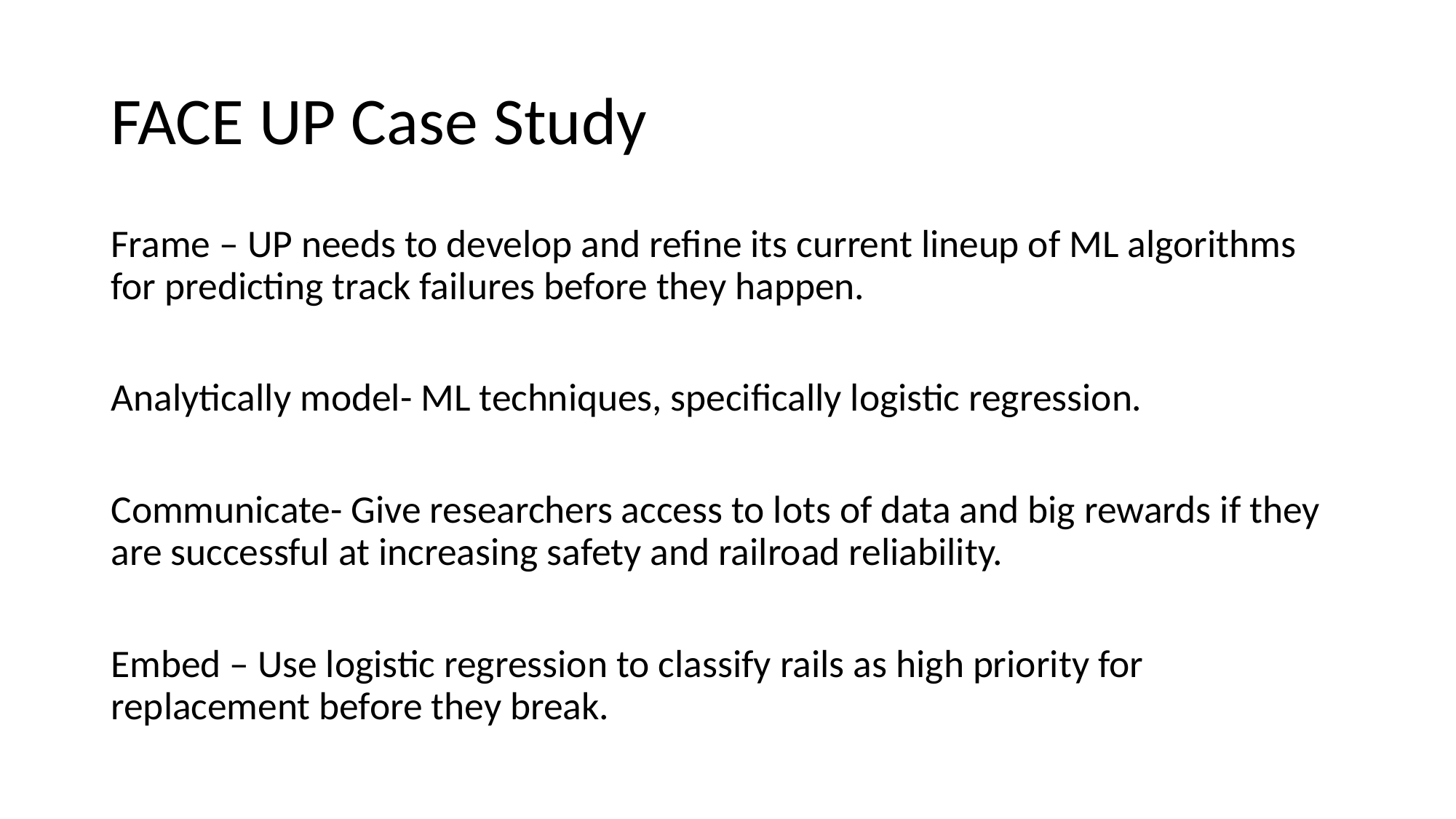

# FACE UP Case Study
Frame – UP needs to develop and refine its current lineup of ML algorithms for predicting track failures before they happen.

Analytically model- ML techniques, specifically logistic regression.

Communicate- Give researchers access to lots of data and big rewards if they are successful at increasing safety and railroad reliability.

Embed – Use logistic regression to classify rails as high priority for replacement before they break.